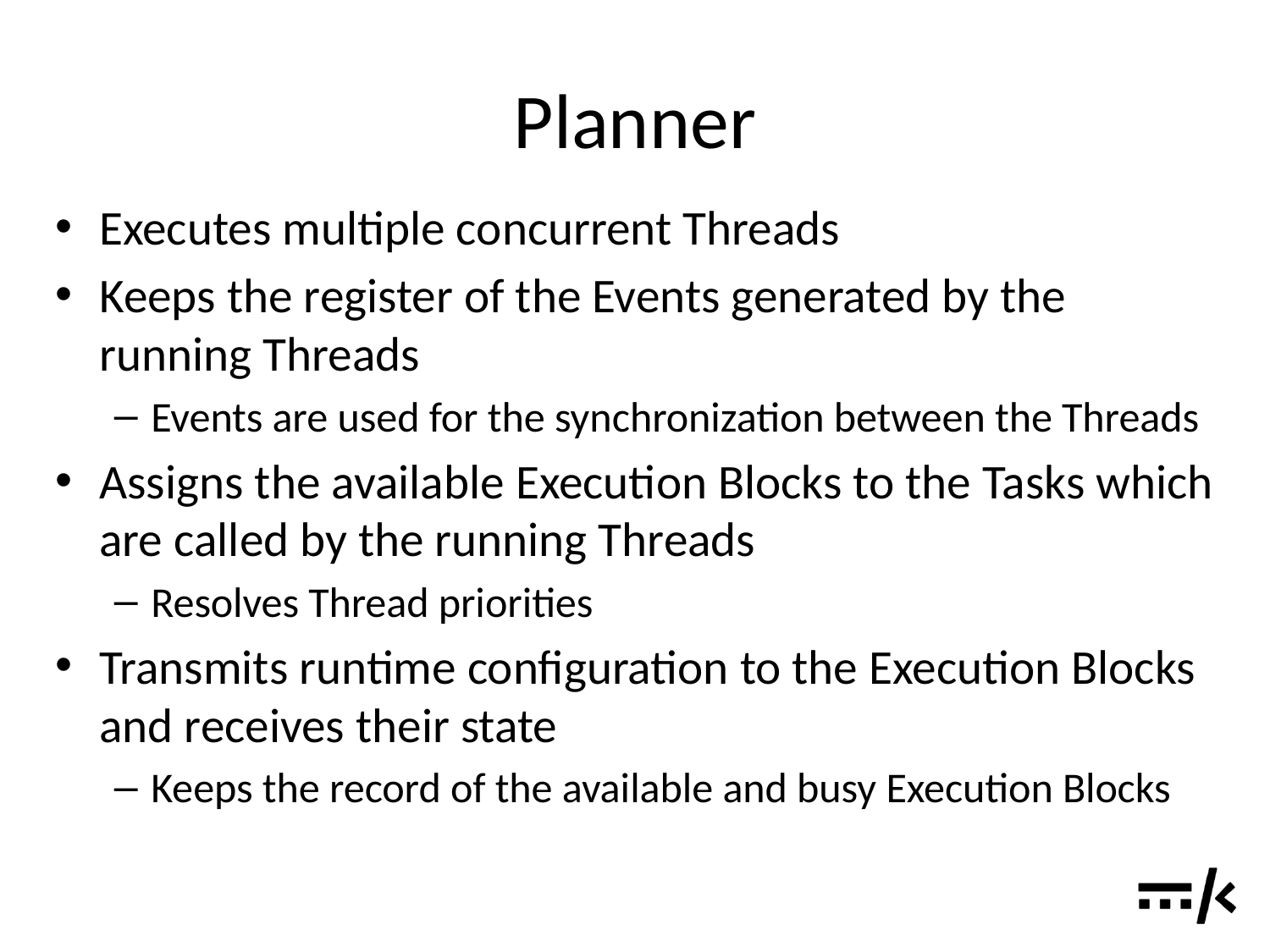

# Planner
Executes multiple concurrent Threads
Keeps the register of the Events generated by the running Threads
Events are used for the synchronization between the Threads
Assigns the available Execution Blocks to the Tasks which are called by the running Threads
Resolves Thread priorities
Transmits runtime configuration to the Execution Blocks and receives their state
Keeps the record of the available and busy Execution Blocks